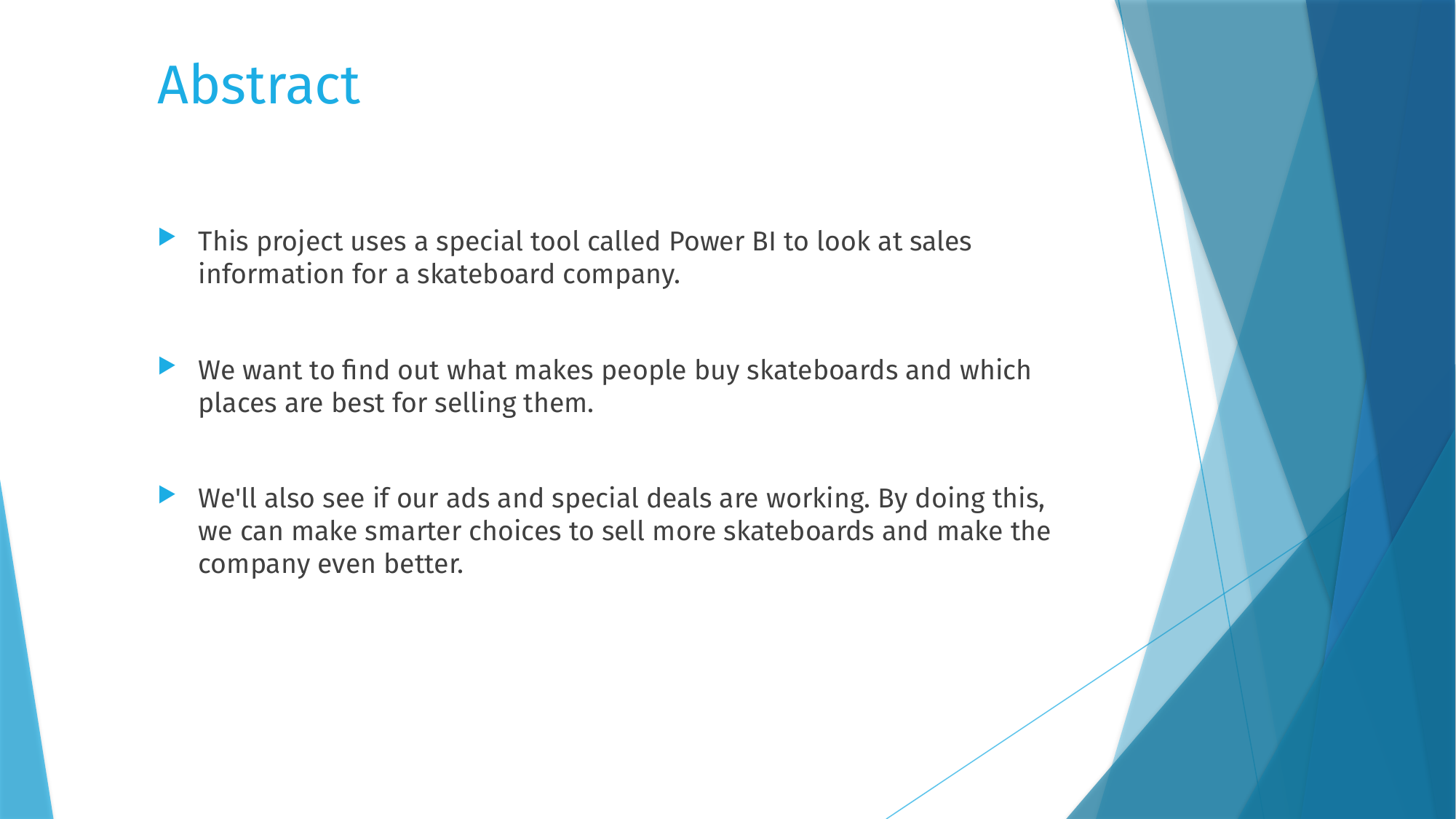

# Abstract
This project uses a special tool called Power BI to look at sales information for a skateboard company.

We want to find out what makes people buy skateboards and which places are best for selling them.

We'll also see if our ads and special deals are working. By doing this, we can make smarter choices to sell more skateboards and make the company even better.